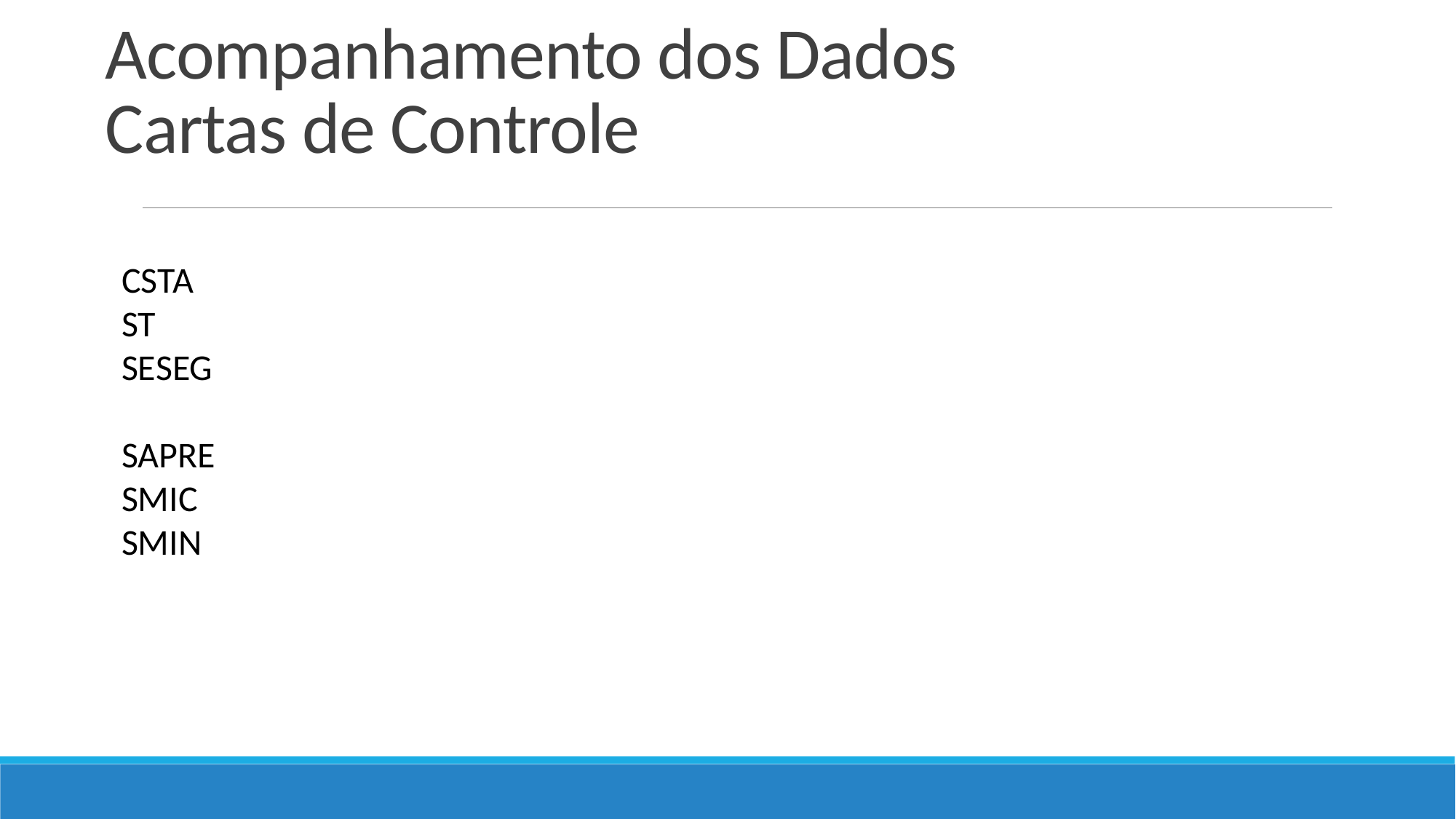

# Acompanhamento dos Dados Cartas de Controle
CSTA
ST
SESEG

SAPRE
SMIC
SMIN